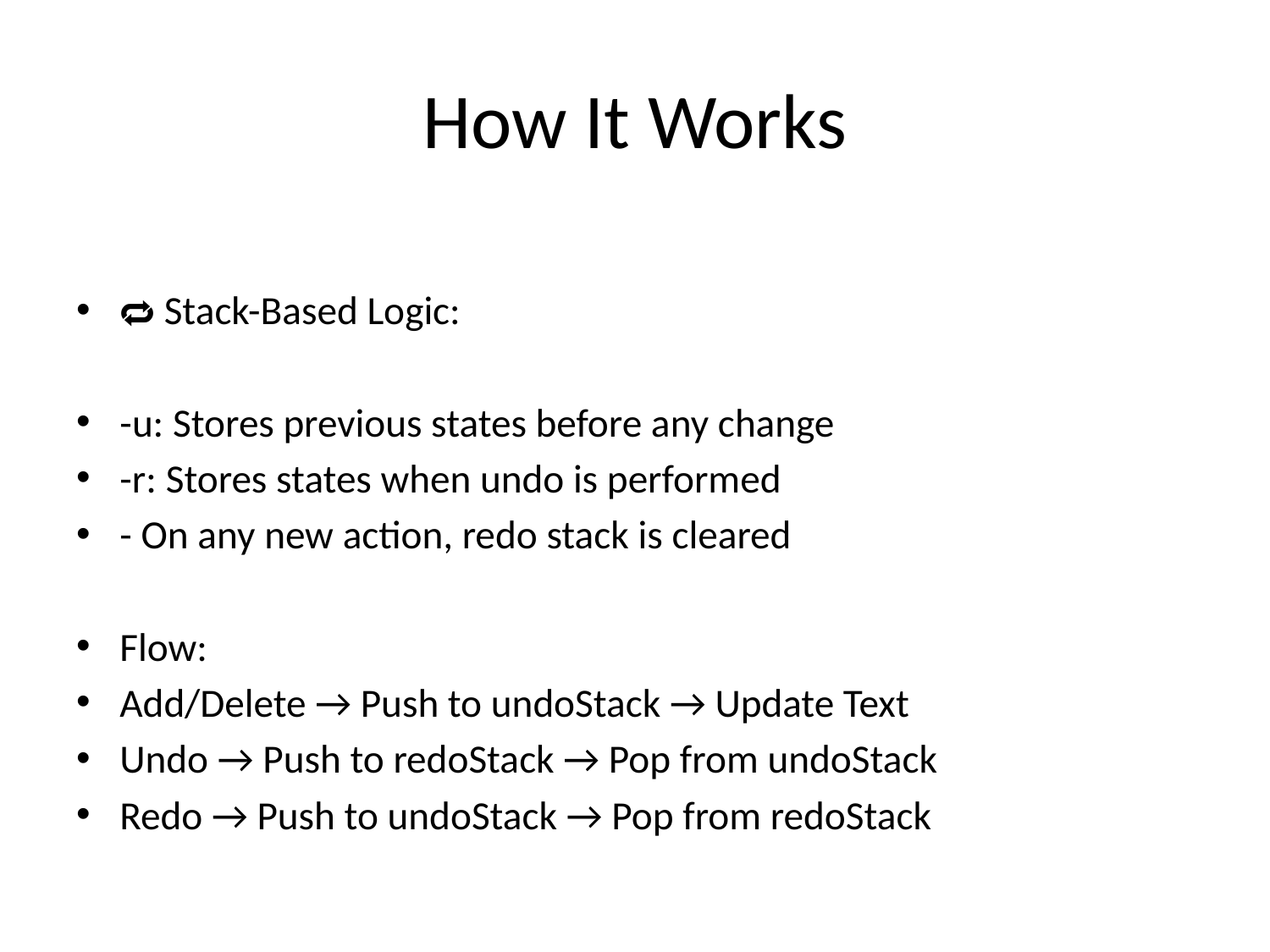

# How It Works

🔁 Stack-Based Logic:

-u: Stores previous states before any change
-r: Stores states when undo is performed
- On any new action, redo stack is cleared

Flow:
Add/Delete → Push to undoStack → Update Text
Undo → Push to redoStack → Pop from undoStack
Redo → Push to undoStack → Pop from redoStack